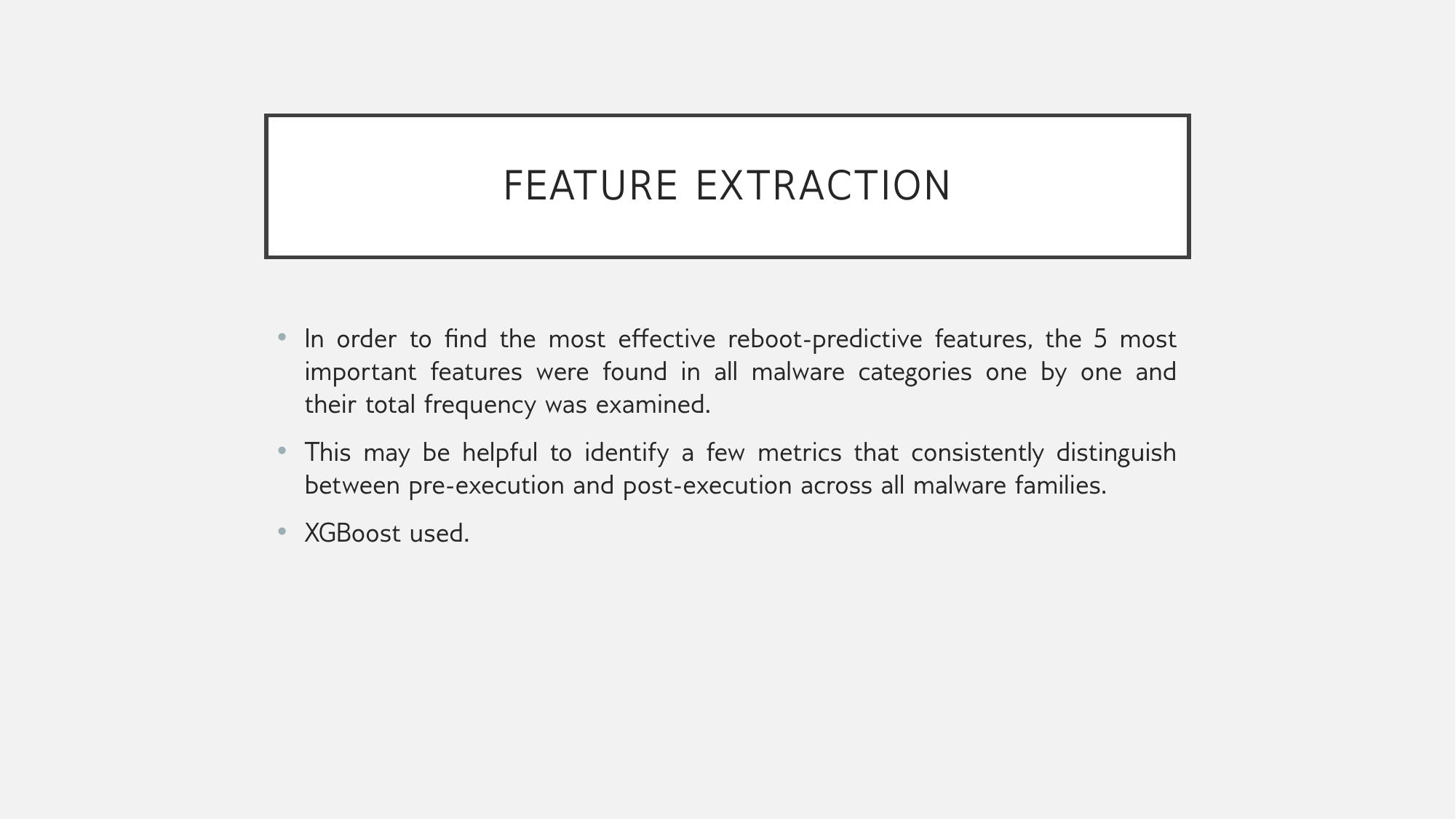

# Feature extractıon
In order to find the most effective reboot-predictive features, the 5 most important features were found in all malware categories one by one and their total frequency was examined.
This may be helpful to identify a few metrics that consistently distinguish between pre-execution and post-execution across all malware families.
XGBoost used.